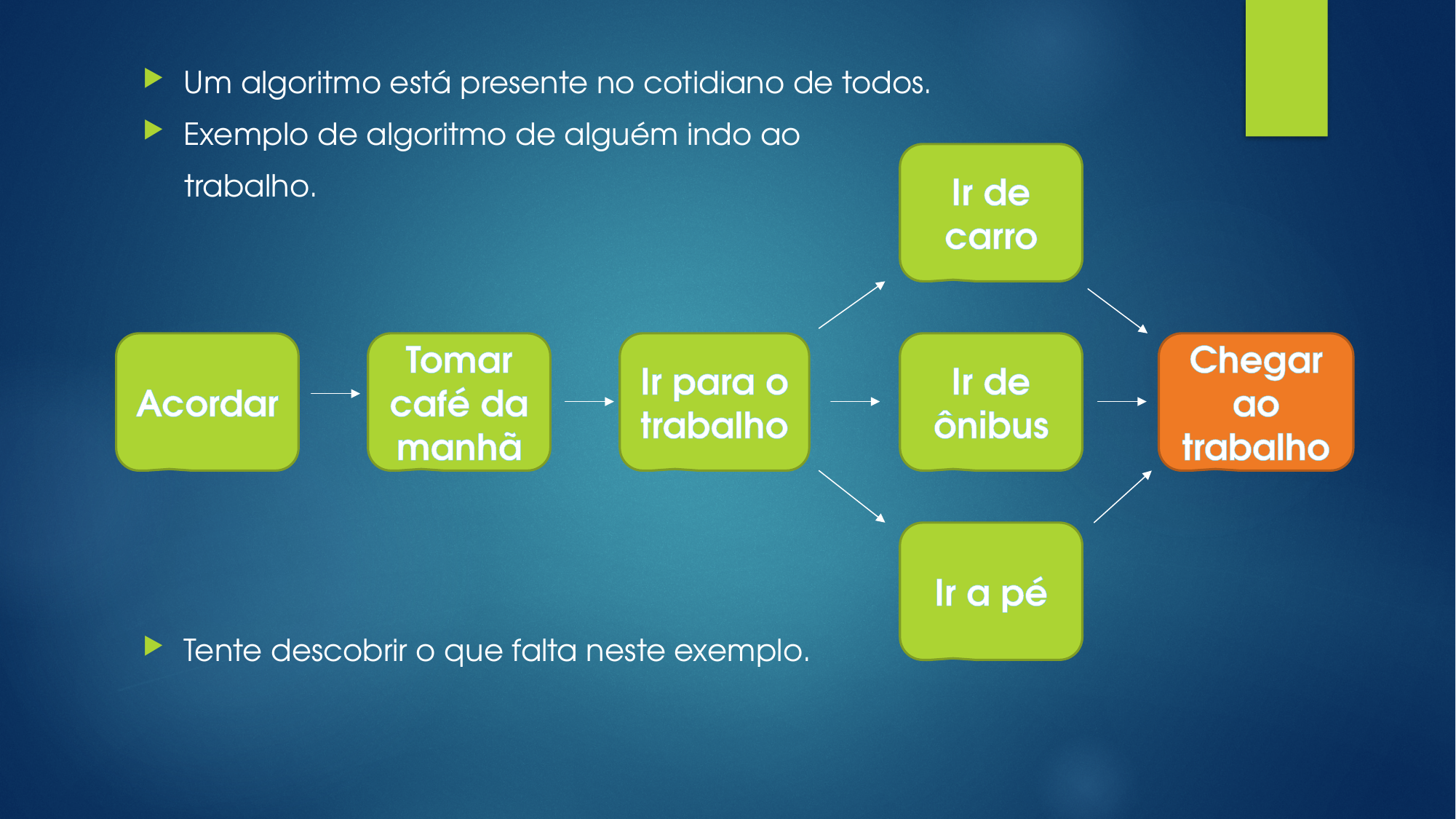

Um algoritmo está presente no cotidiano de todos.
Exemplo de algoritmo de alguém indo ao
     trabalho.

Tente descobrir o que falta neste exemplo.
Ir de carro
Acordar
Ir de ônibus
Chegar ao trabalho
Tomar café da manhã
Ir para o trabalho
Ir a pé